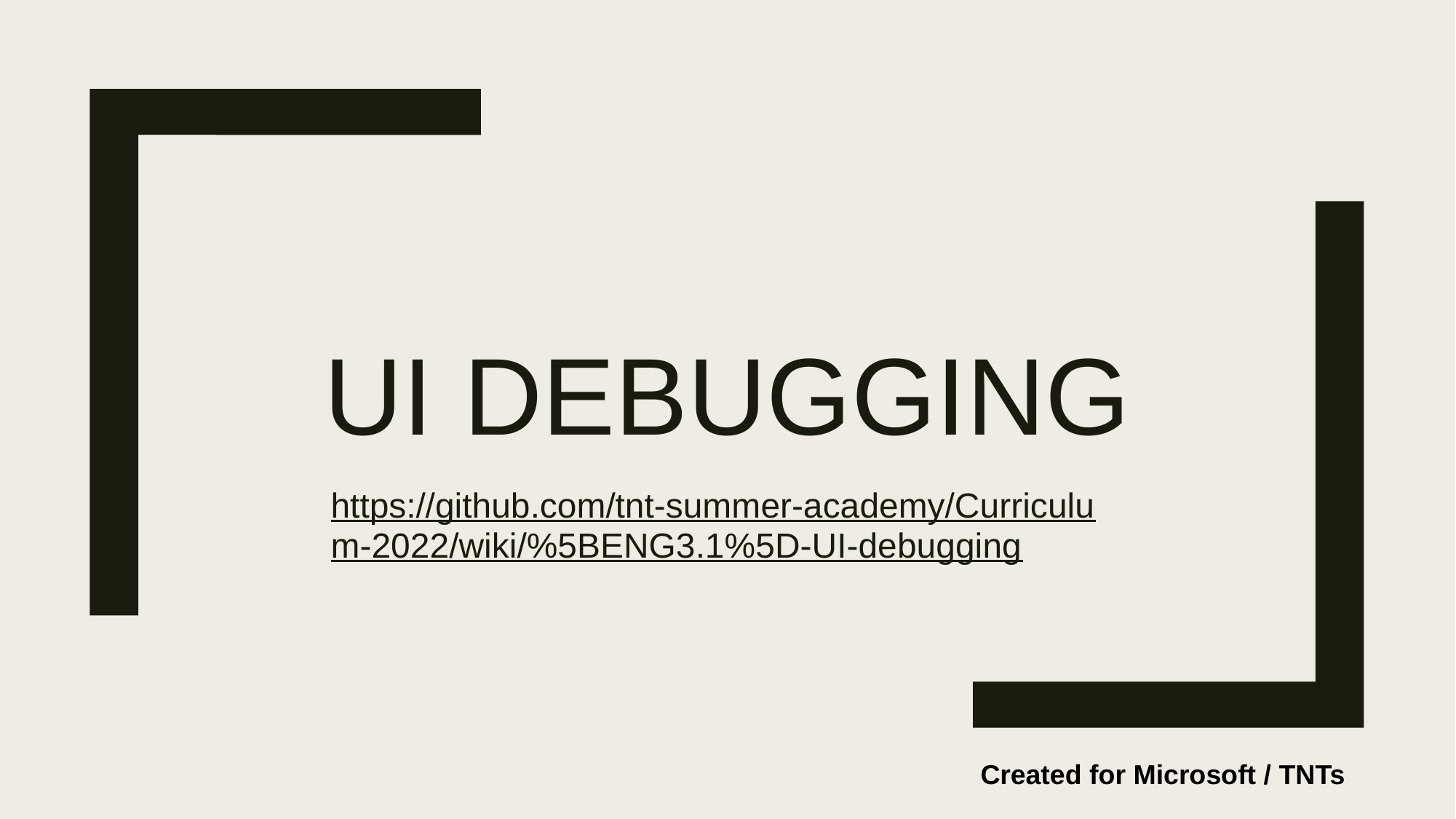

# UI DEBUGGING
https://github.com/tnt-summer-academy/Curriculum-2022/wiki/%5BENG3.1%5D-UI-debugging
Created for Microsoft / TNTs